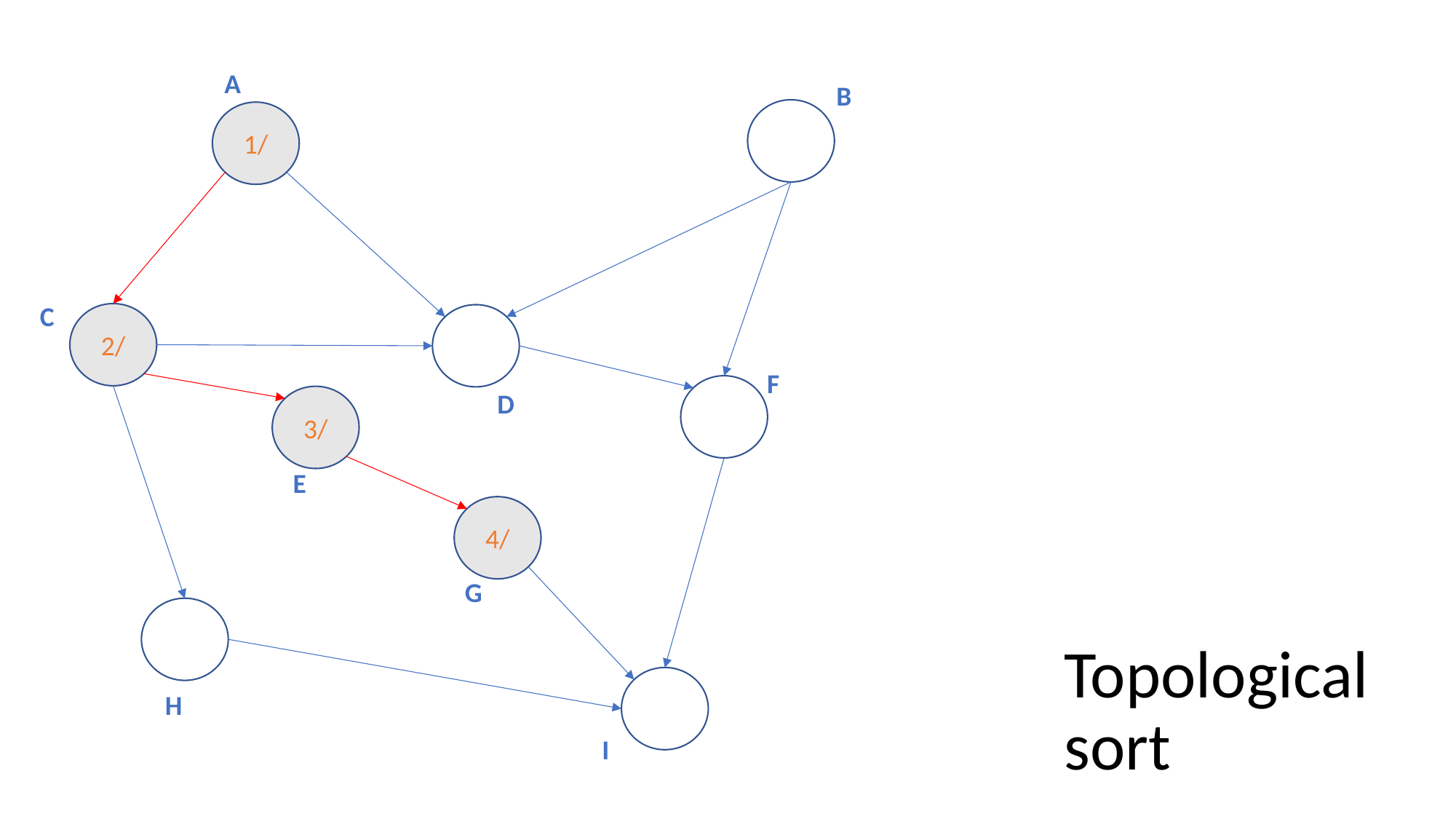

A
B

1/
C
2/

F

D
3/
E
4/
G

# Topological sort

H
I